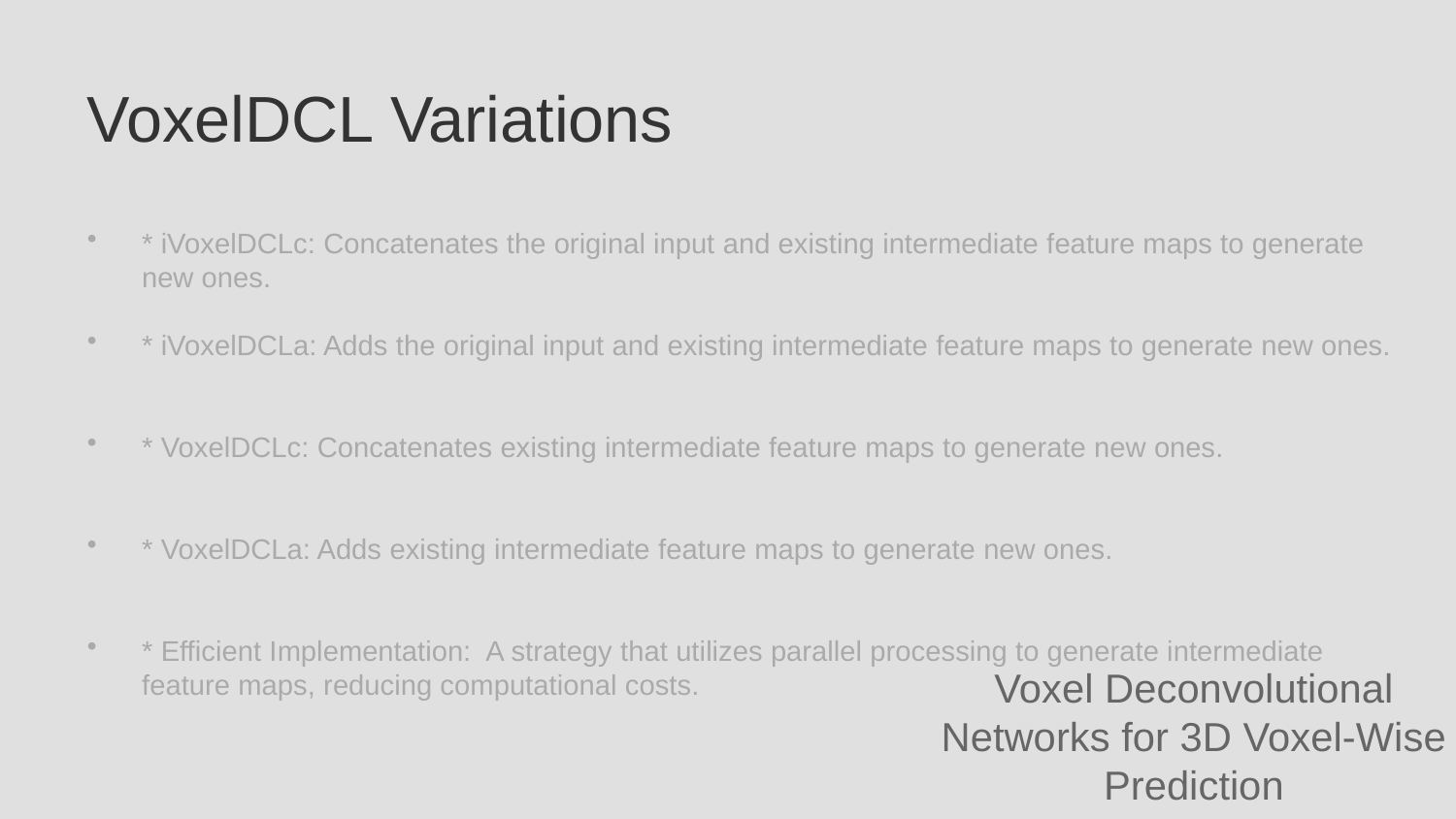

VoxelDCL Variations
* iVoxelDCLc: Concatenates the original input and existing intermediate feature maps to generate new ones.
* iVoxelDCLa: Adds the original input and existing intermediate feature maps to generate new ones.
* VoxelDCLc: Concatenates existing intermediate feature maps to generate new ones.
* VoxelDCLa: Adds existing intermediate feature maps to generate new ones.
* Efficient Implementation:  A strategy that utilizes parallel processing to generate intermediate feature maps, reducing computational costs.
Voxel Deconvolutional Networks for 3D Voxel-Wise Prediction